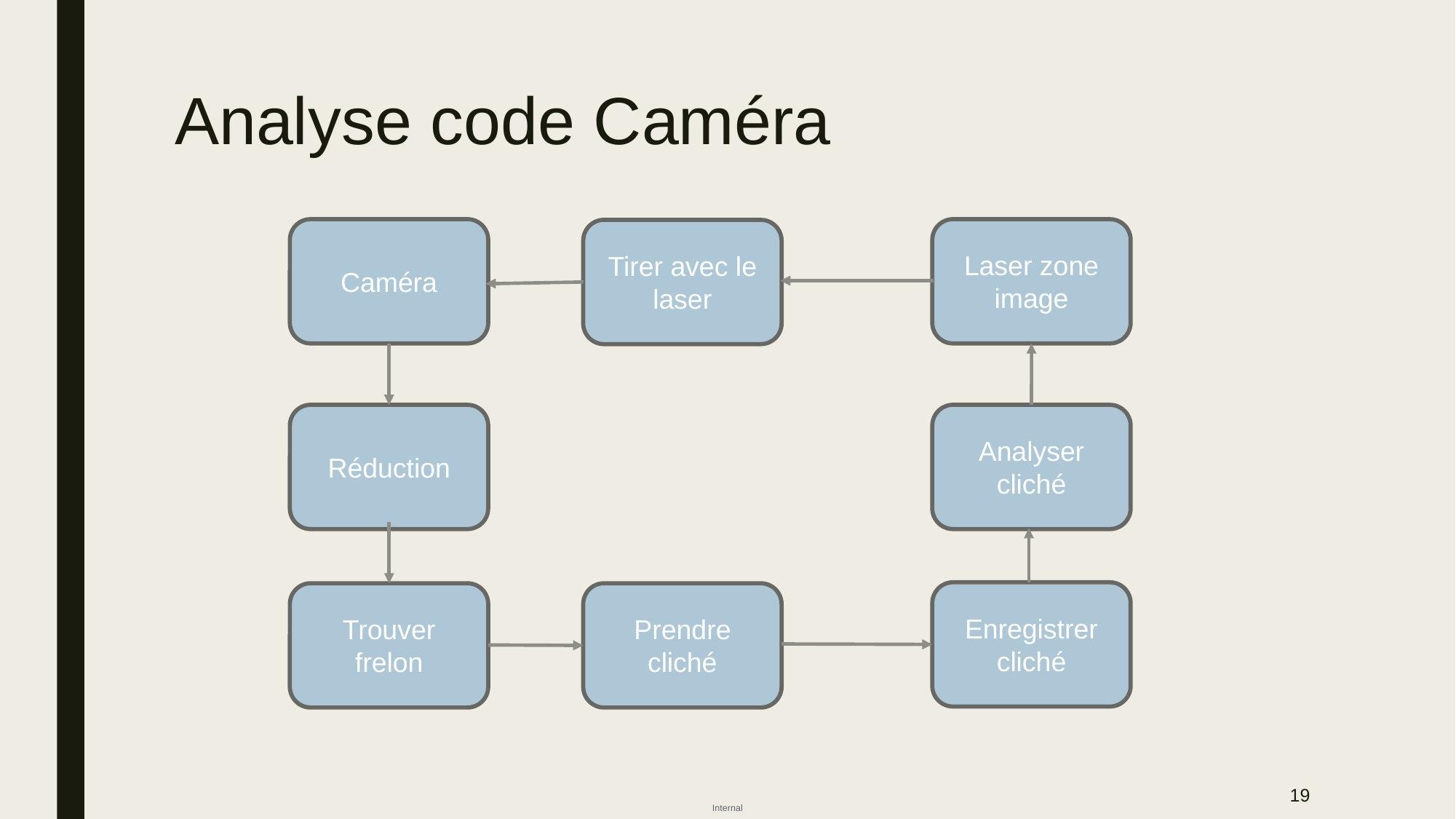

# Analyse code Caméra
Caméra
Laser zone image
Tirer avec le laser
Analyser cliché
Réduction
Enregistrer cliché
Trouver frelon
Prendre cliché
19